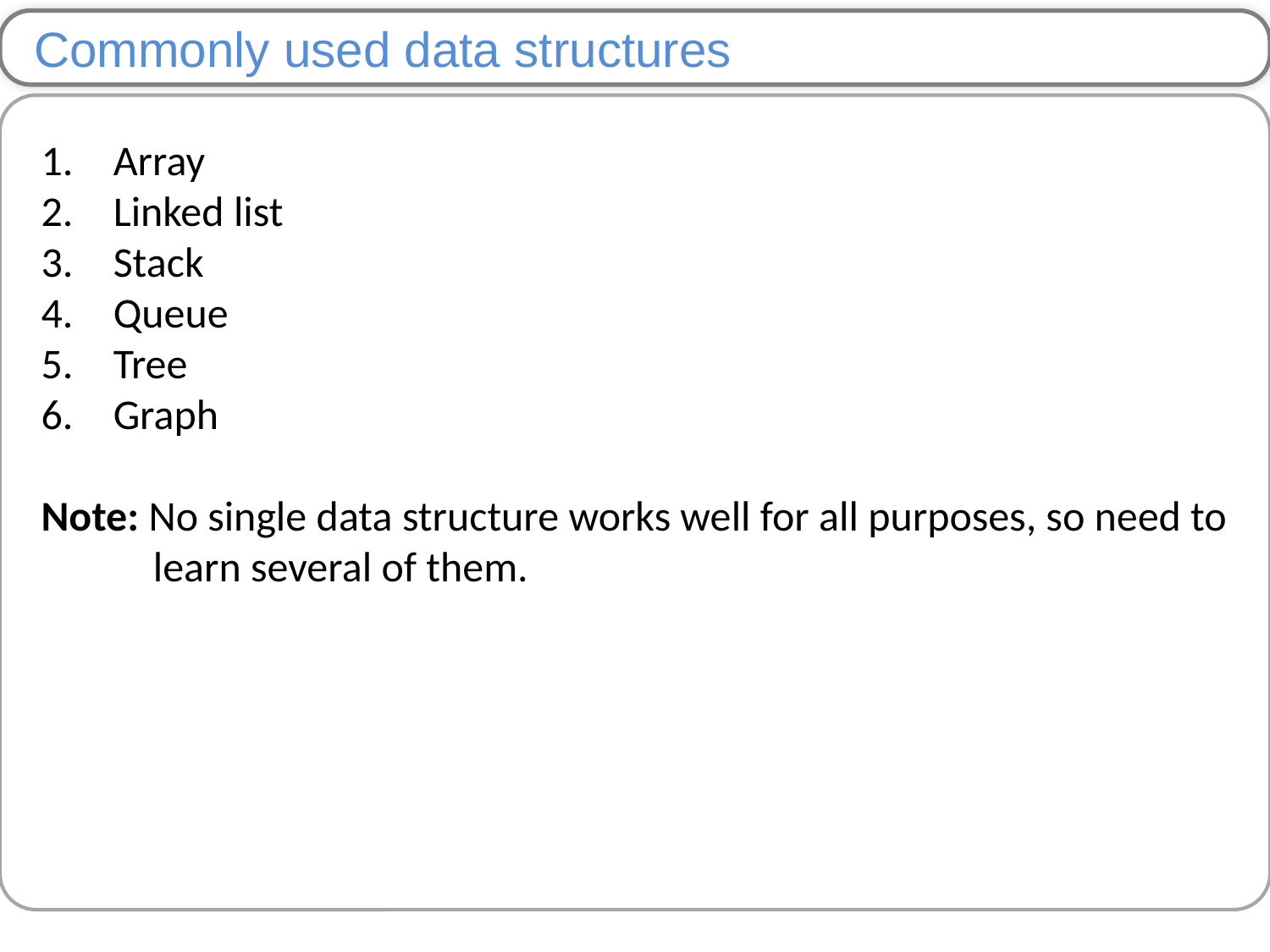

Commonly used data structures

Array
Linked list
Stack
Queue
Tree
Graph

Note: No single data structure works well for all purposes, so need to learn several of them.